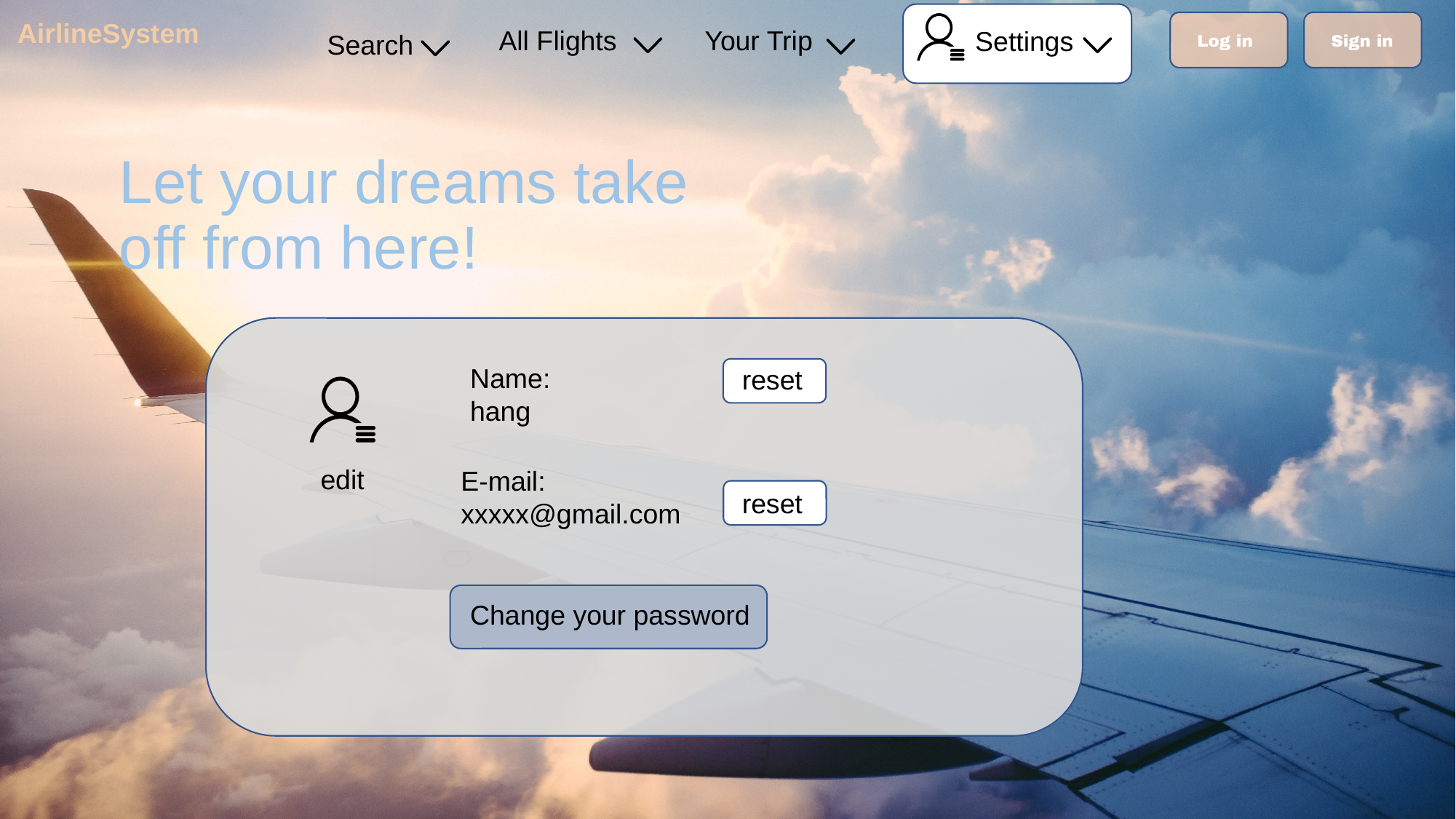

AirlineSystem

All Flights
Your Trip
Settings
Search
Log in
Sign in

# Let your dreams take off from here!

Name:
hang
reset

edit
E-mail:
xxxxx@gmail.com

reset

Change your password